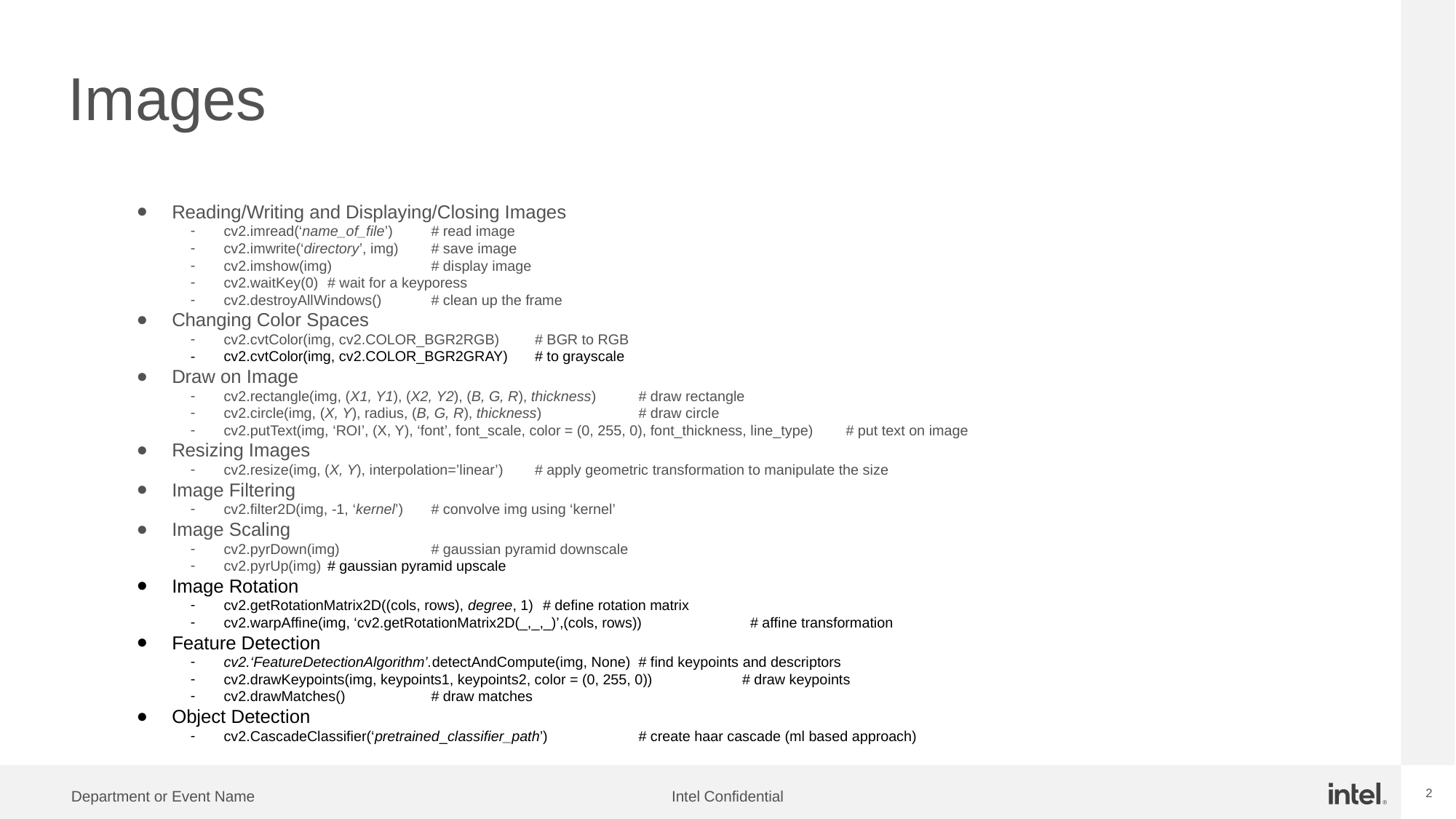

# Images
Reading/Writing and Displaying/Closing Images
cv2.imread(‘name_of_file’) 			# read image
cv2.imwrite(‘directory’, img)			# save image
cv2.imshow(img) 				# display image
cv2.waitKey(0)				# wait for a keyporess
cv2.destroyAllWindows() 			# clean up the frame
Changing Color Spaces
cv2.cvtColor(img, cv2.COLOR_BGR2RGB)			# BGR to RGB
cv2.cvtColor(img, cv2.COLOR_BGR2GRAY)			# to grayscale
Draw on Image
cv2.rectangle(img, (X1, Y1), (X2, Y2), (B, G, R), thickness) 					# draw rectangle
cv2.circle(img, (X, Y), radius, (B, G, R), thickness) 						# draw circle
cv2.putText(img, ‘ROI’, (X, Y), ‘font’, font_scale, color = (0, 255, 0), font_thickness, line_type)		# put text on image
Resizing Images
cv2.resize(img, (X, Y), interpolation=’linear’) 	# apply geometric transformation to manipulate the size
Image Filtering
cv2.filter2D(img, -1, ‘kernel’)		# convolve img using ‘kernel’
Image Scaling
cv2.pyrDown(img)			# gaussian pyramid downscale
cv2.pyrUp(img)			# gaussian pyramid upscale
Image Rotation
cv2.getRotationMatrix2D((cols, rows), degree, 1)			  # define rotation matrix
cv2.warpAffine(img, ‘cv2.getRotationMatrix2D(_,_,_)’,(cols, rows)) 	  # affine transformation
Feature Detection
cv2.‘FeatureDetectionAlgorithm’.detectAndCompute(img, None)	# find keypoints and descriptors
cv2.drawKeypoints(img, keypoints1, keypoints2, color = (0, 255, 0))	# draw keypoints
cv2.drawMatches()						# draw matches
Object Detection
cv2.CascadeClassifier(‘pretrained_classifier_path’)			# create haar cascade (ml based approach)